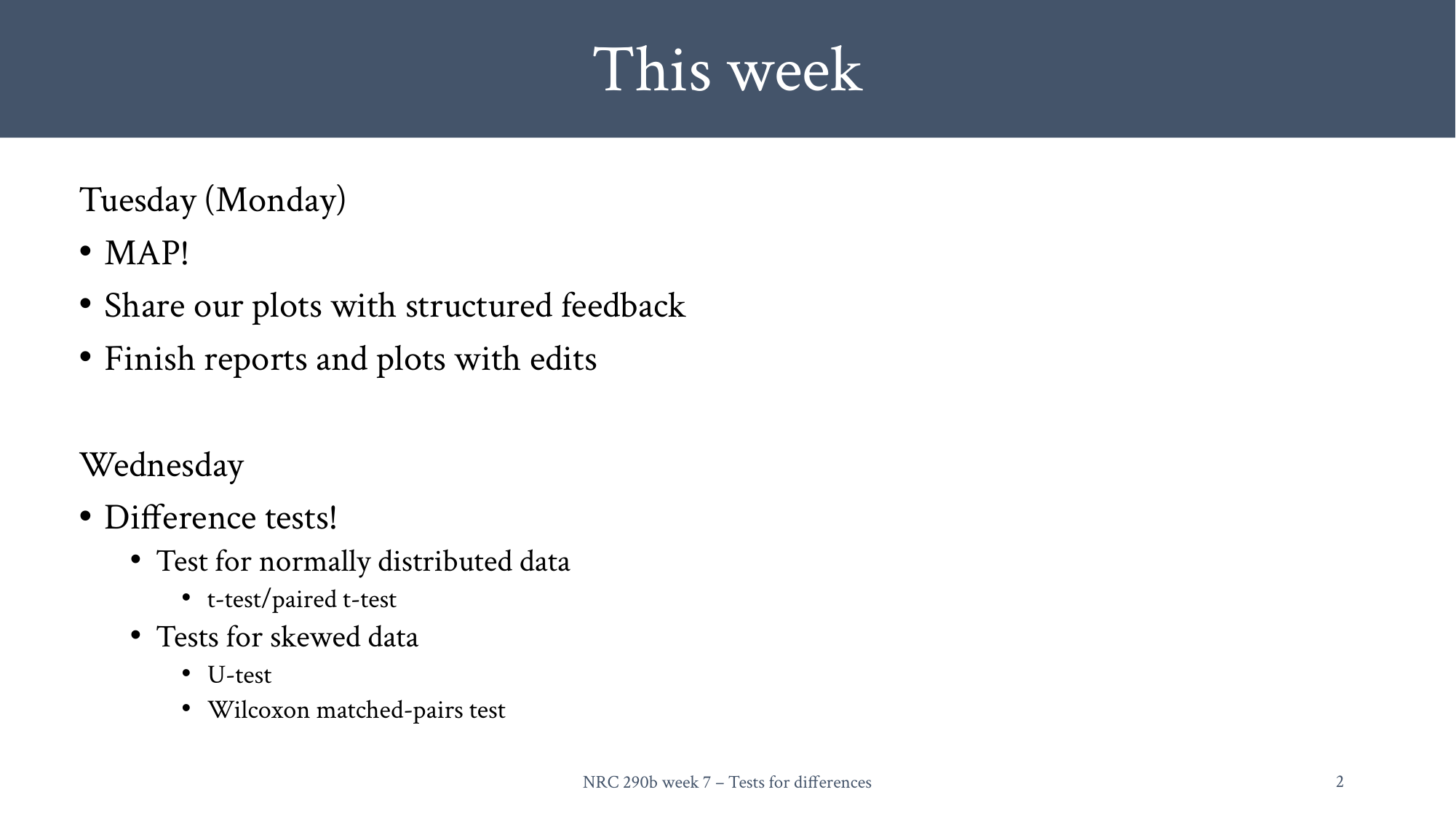

# This week
Tuesday (Monday)
MAP!
Share our plots with structured feedback
Finish reports and plots with edits

Wednesday
Difference tests!
Test for normally distributed data
t-test/paired t-test
Tests for skewed data
U-test
Wilcoxon matched-pairs test

NRC 290b week 7 – Tests for differences
2